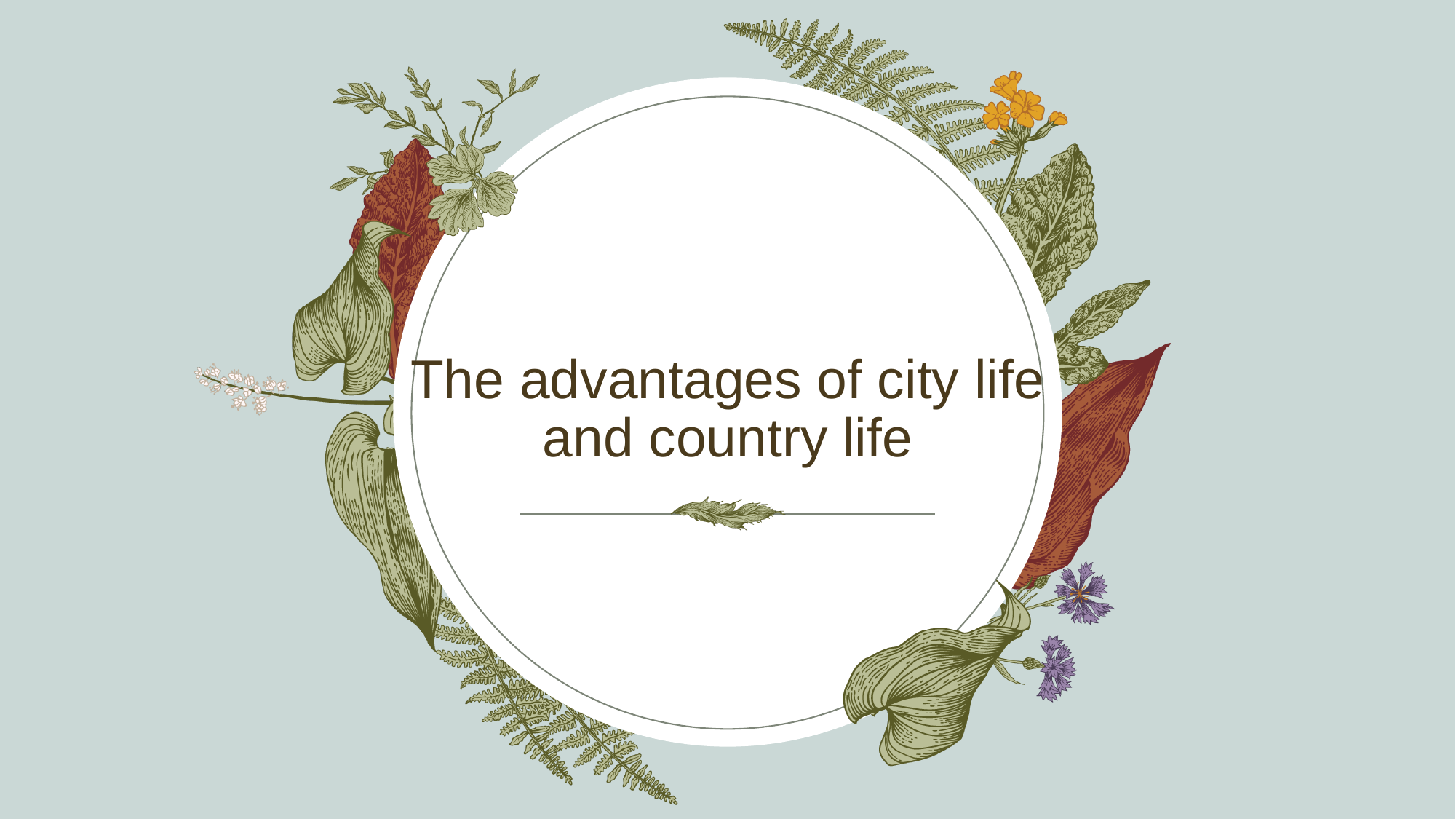

# The advantages of city life and country life